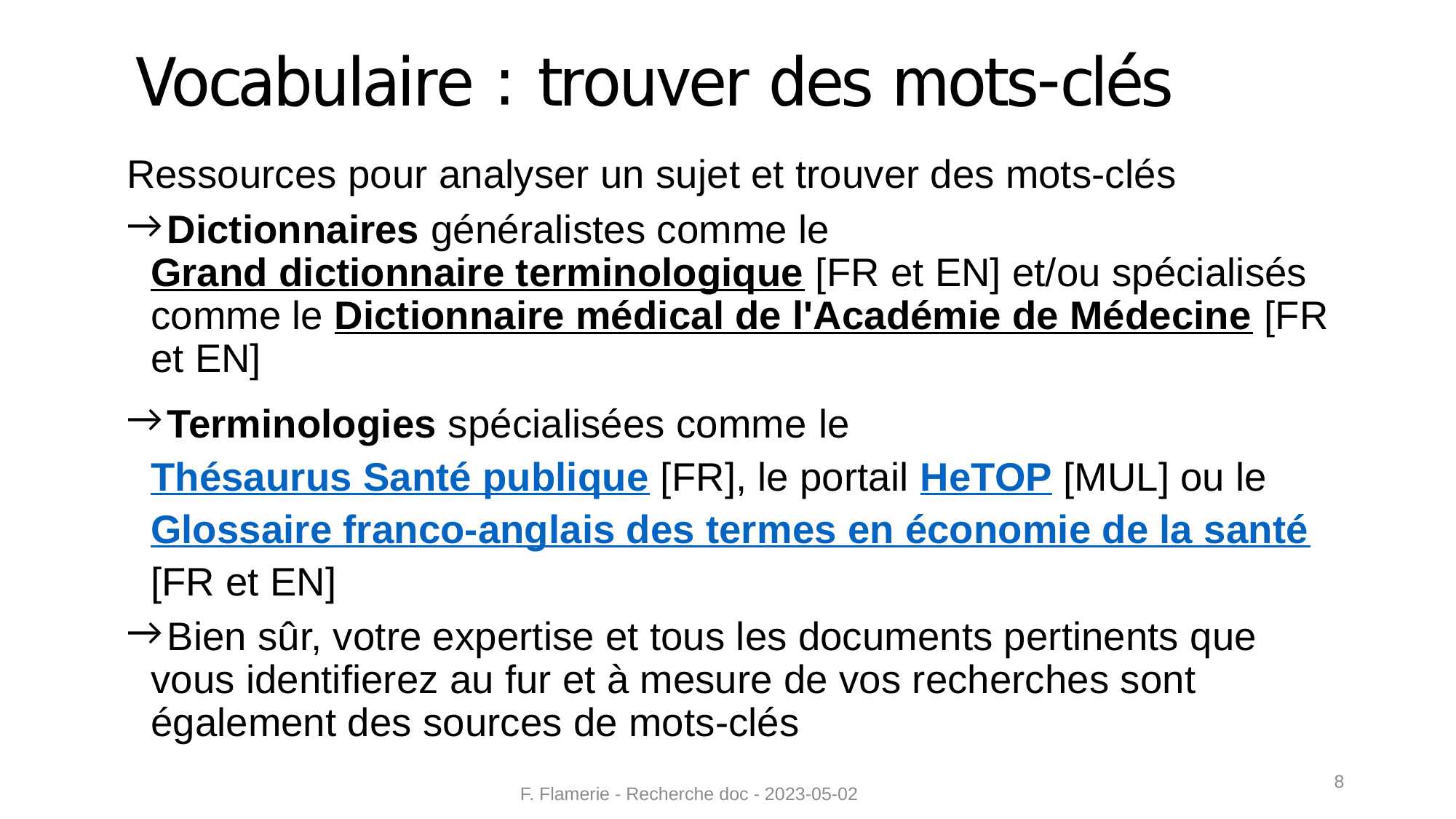

Vocabulaire : trouver des mots-clés
Ressources pour analyser un sujet et trouver des mots-clés
 Dictionnaires généralistes comme le Grand dictionnaire terminologique [FR et EN] et/ou spécialisés comme le Dictionnaire médical de l'Académie de Médecine [FR et EN]
 Terminologies spécialisées comme le Thésaurus Santé publique [FR], le portail HeTOP [MUL] ou le Glossaire franco-anglais des termes en économie de la santé [FR et EN]
 Bien sûr, votre expertise et tous les documents pertinents que vous identifierez au fur et à mesure de vos recherches sont également des sources de mots-clés

8
F. Flamerie - Recherche doc - 2023-05-02